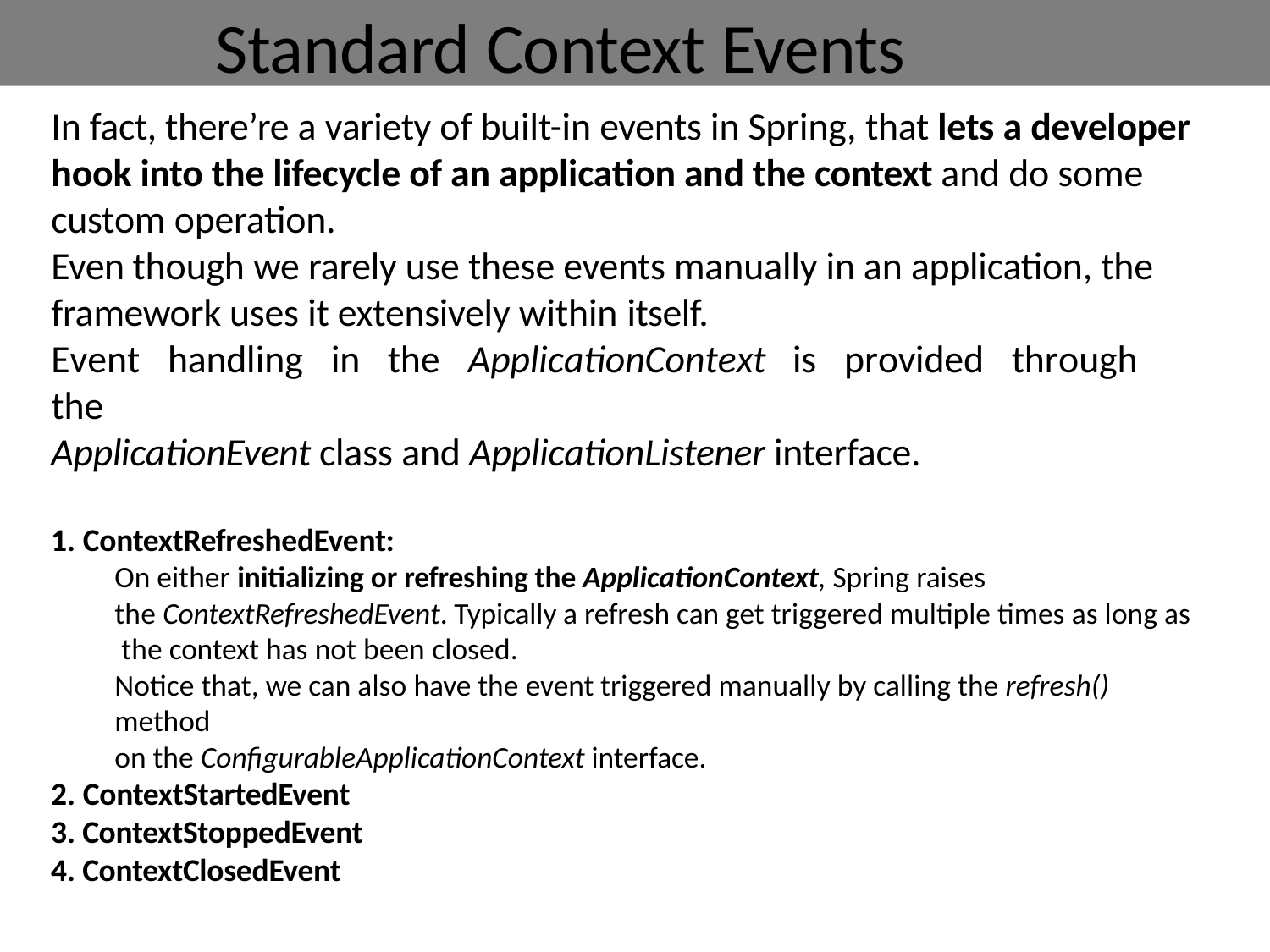

# Standard Context Events
In fact, there’re a variety of built-in events in Spring, that lets a developer  hook into the lifecycle of an application and the context and do some  custom operation.
Even though we rarely use these events manually in an application, the  framework uses it extensively within itself.
Event	handling	in	the	ApplicationContext	is	provided	through	the
ApplicationEvent class and ApplicationListener interface.

ContextRefreshedEvent:
On either initializing or refreshing the ApplicationContext, Spring raises
the ContextRefreshedEvent. Typically a refresh can get triggered multiple times as long as  the context has not been closed.
Notice that, we can also have the event triggered manually by calling the refresh() method
on the ConfigurableApplicationContext interface.
ContextStartedEvent
ContextStoppedEvent
ContextClosedEvent